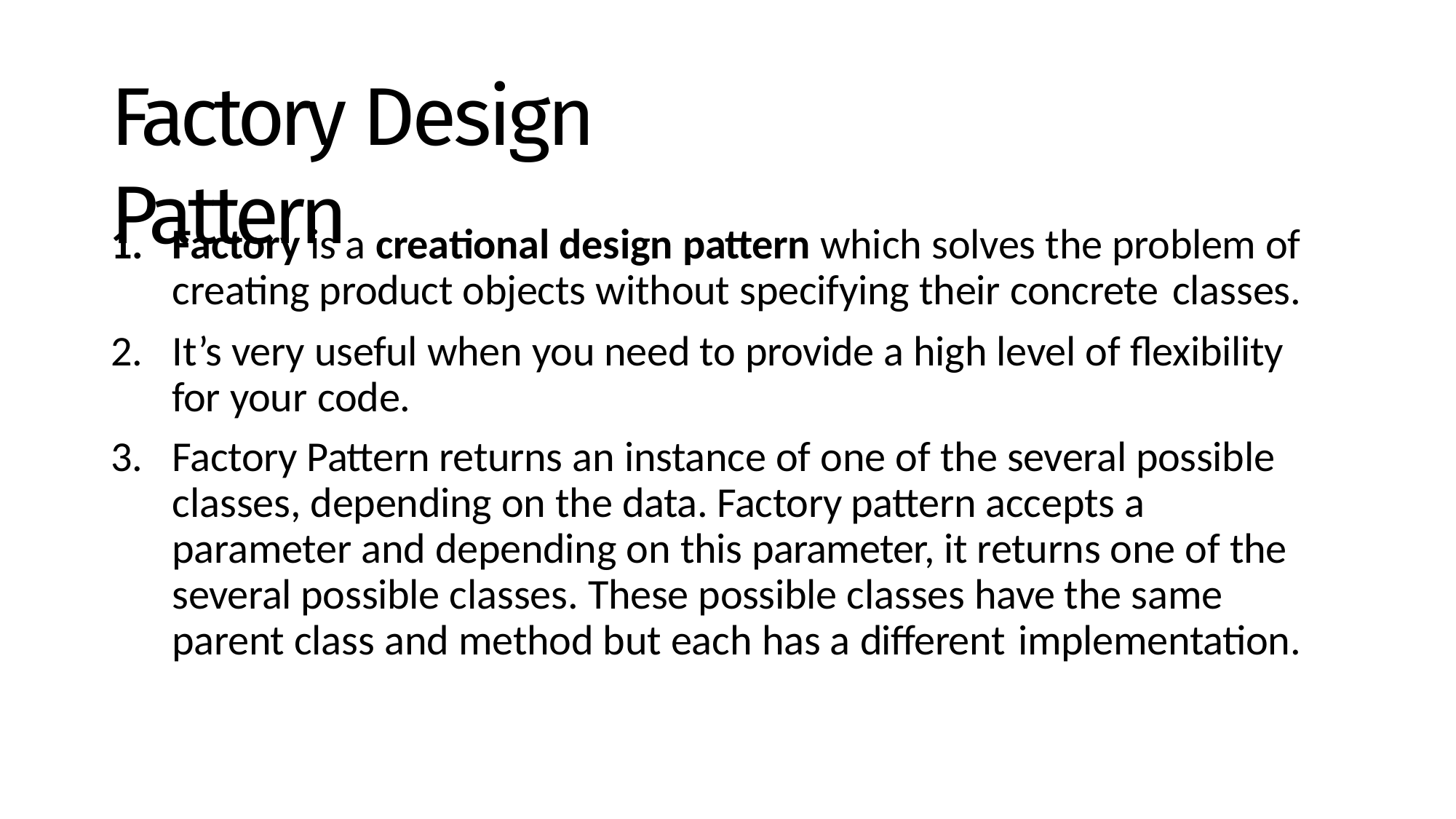

# Factory Design Pattern
Factory is a creational design pattern which solves the problem of  creating product objects without specifying their concrete classes.
It’s very useful when you need to provide a high level of flexibility  for your code.
Factory Pattern returns an instance of one of the several possible  classes, depending on the data. Factory pattern accepts a  parameter and depending on this parameter, it returns one of the  several possible classes. These possible classes have the same  parent class and method but each has a different implementation.